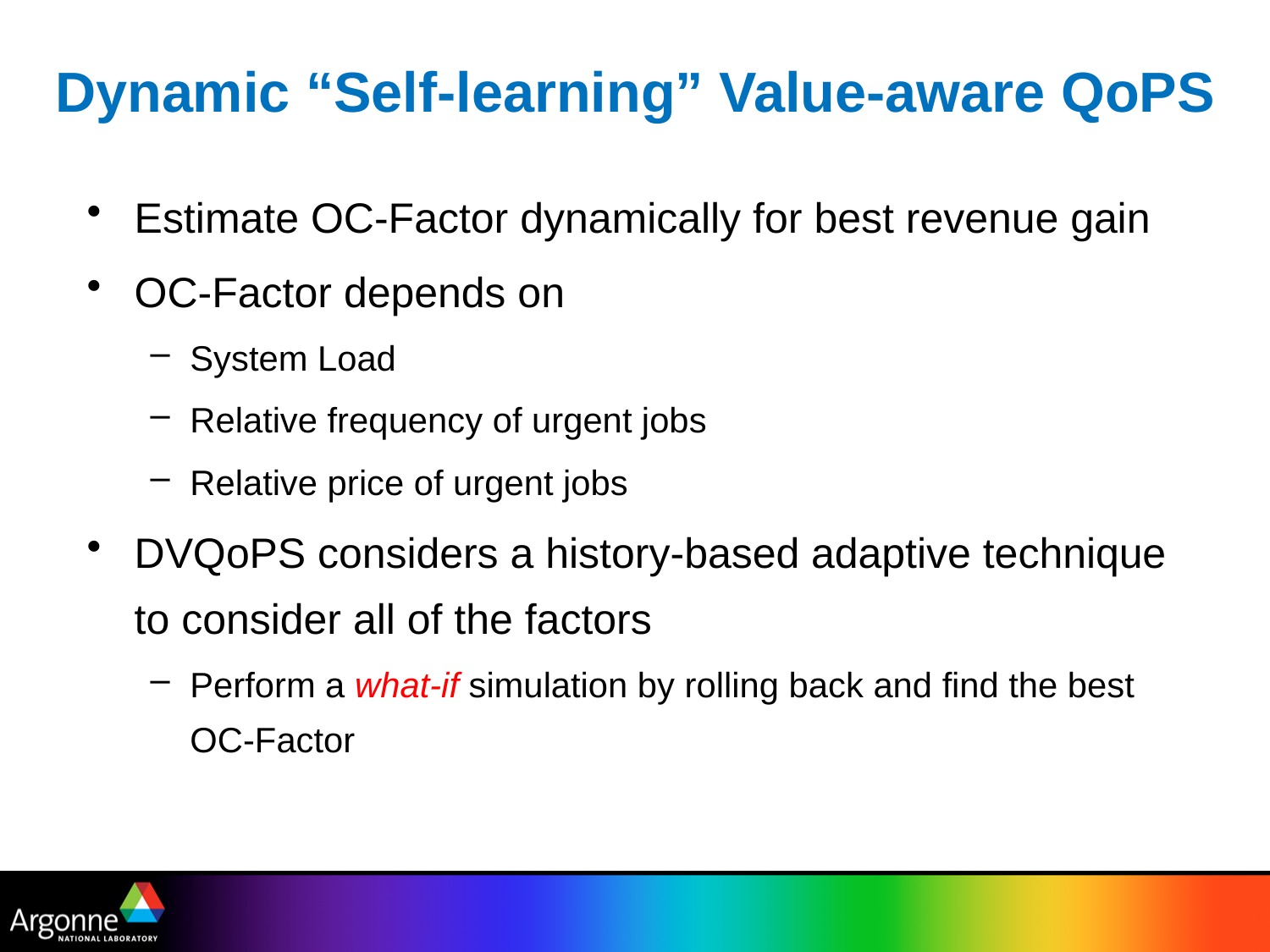

# Dynamic “Self-learning” Value-aware QoPS
Estimate OC-Factor dynamically for best revenue gain
OC-Factor depends on
System Load
Relative frequency of urgent jobs
Relative price of urgent jobs
DVQoPS considers a history-based adaptive technique to consider all of the factors
Perform a what-if simulation by rolling back and find the best OC-Factor